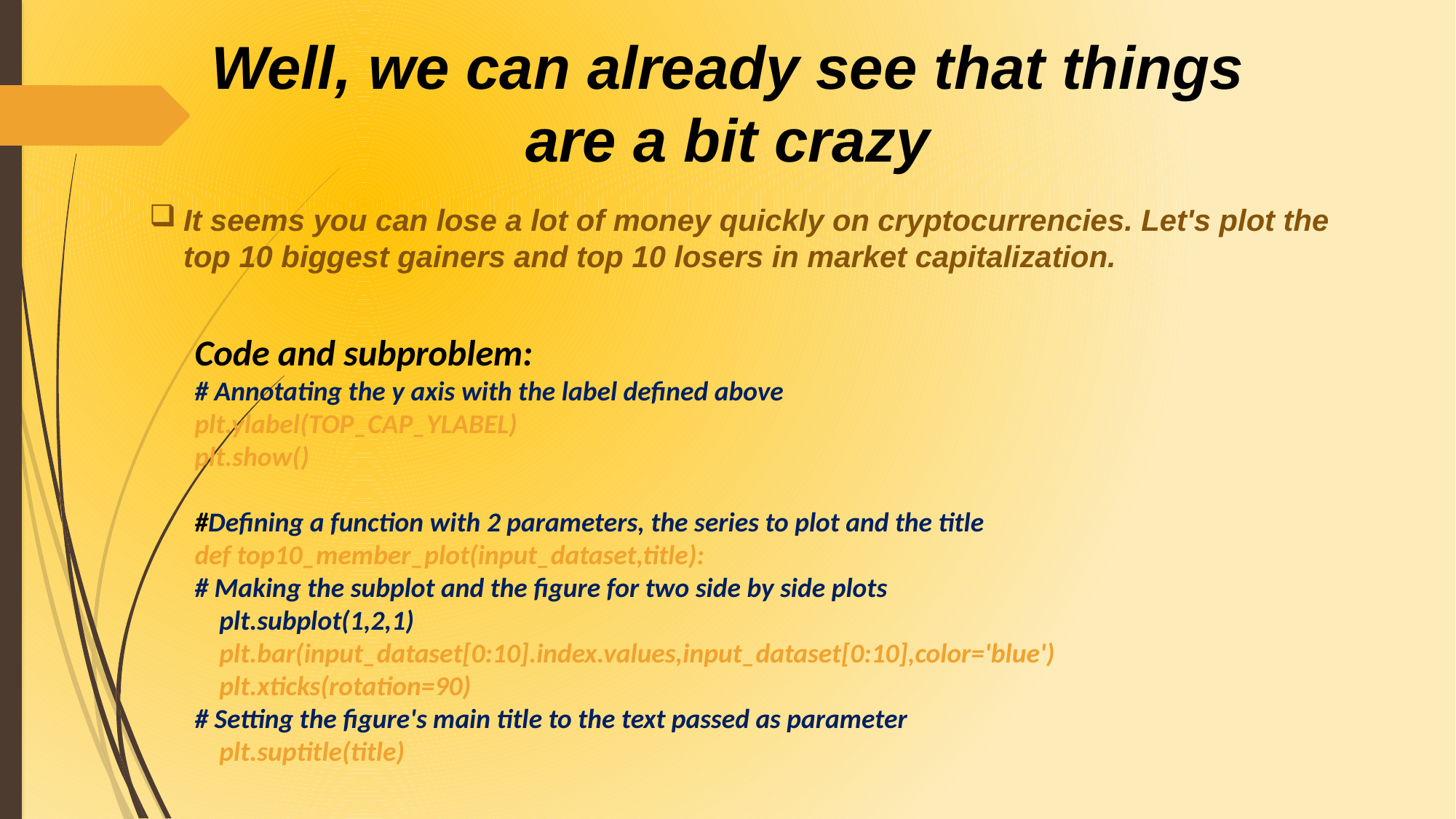

Well, we can already see that things are a bit crazy

It seems you can lose a lot of money quickly on cryptocurrencies. Let's plot the top 10 biggest gainers and top 10 losers in market capitalization.
Code and subproblem:
# Annotating the y axis with the label defined above
plt.ylabel(TOP_CAP_YLABEL)
plt.show()

#Defining a function with 2 parameters, the series to plot and the title
def top10_member_plot(input_dataset,title):
# Making the subplot and the figure for two side by side plots
    plt.subplot(1,2,1)
    plt.bar(input_dataset[0:10].index.values,input_dataset[0:10],color='blue')
    plt.xticks(rotation=90)
# Setting the figure's main title to the text passed as parameter
    plt.suptitle(title)